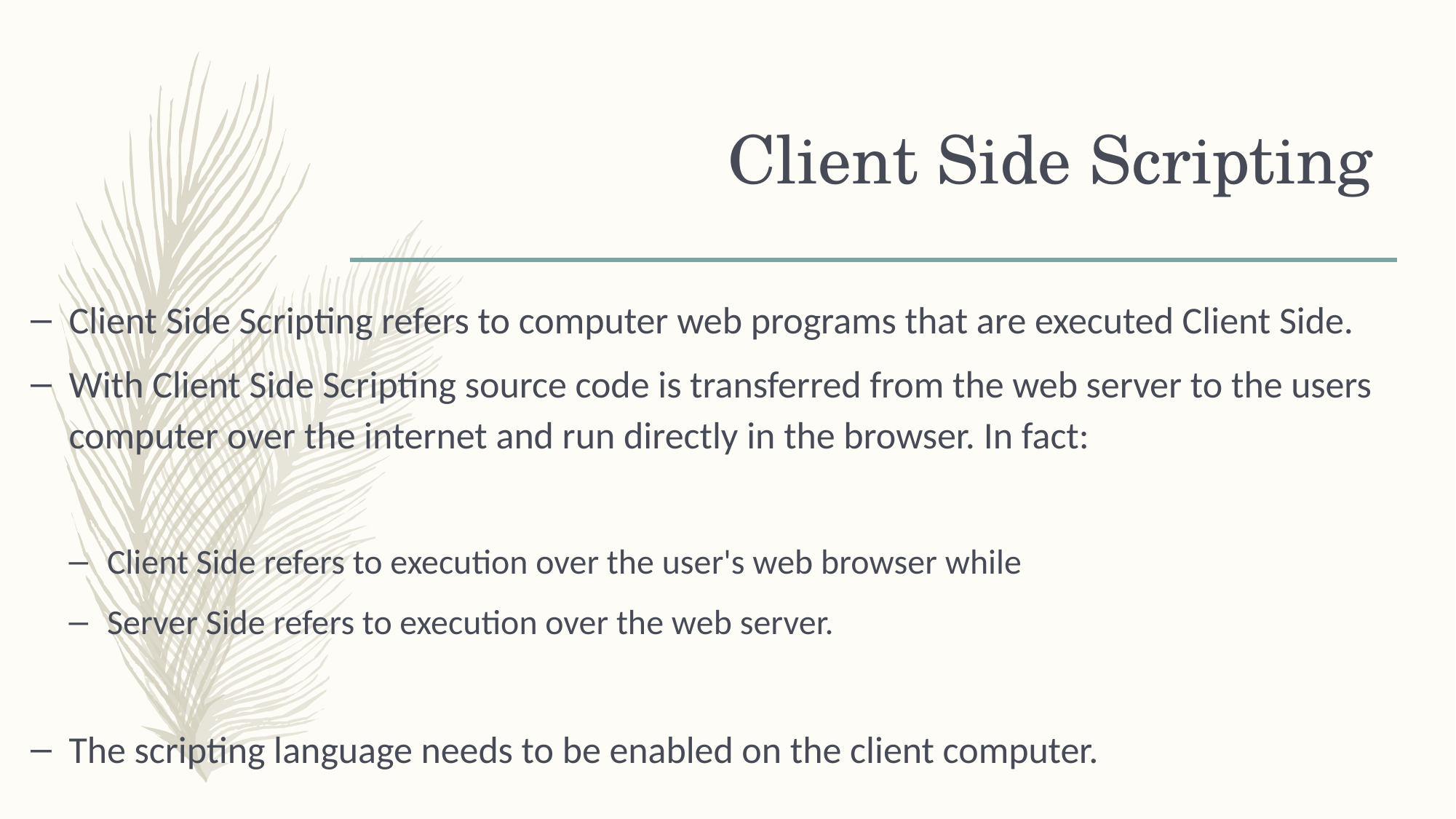

# Client Side Scripting
Client Side Scripting refers to computer web programs that are executed Client Side.
With Client Side Scripting source code is transferred from the web server to the users computer over the internet and run directly in the browser. In fact:

Client Side refers to execution over the user's web browser while
Server Side refers to execution over the web server.

The scripting language needs to be enabled on the client computer.